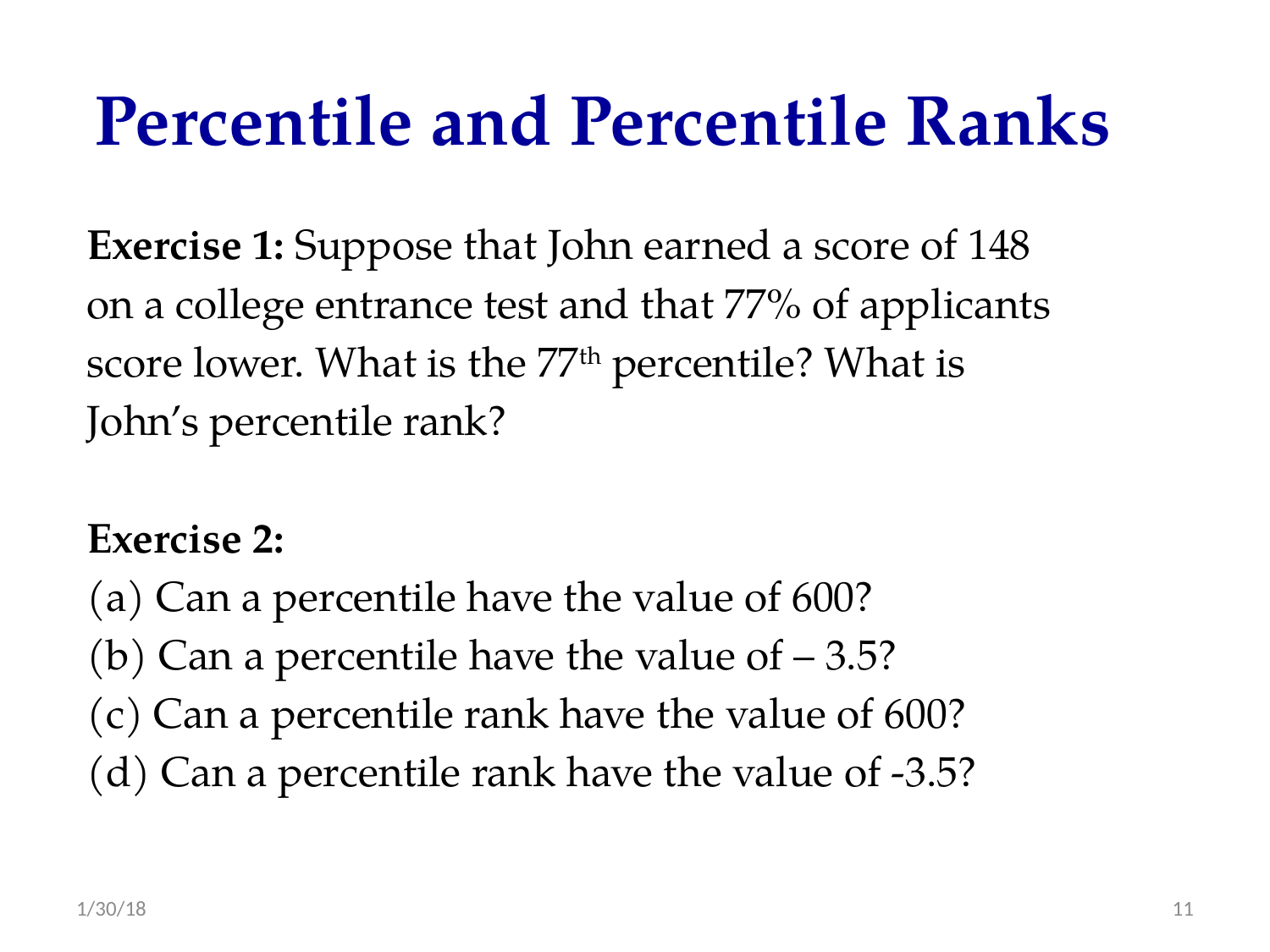

Percentile and Percentile Ranks
Exercise 1: Suppose that John earned a score of 148
on a college entrance test and that 77% of applicants
score lower. What is the 77th percentile? What is
John’s percentile rank?

Exercise 2:
(a) Can a percentile have the value of 600?
(b) Can a percentile have the value of – 3.5?
(c) Can a percentile rank have the value of 600?
(d) Can a percentile rank have the value of -3.5?

1/30/18
11